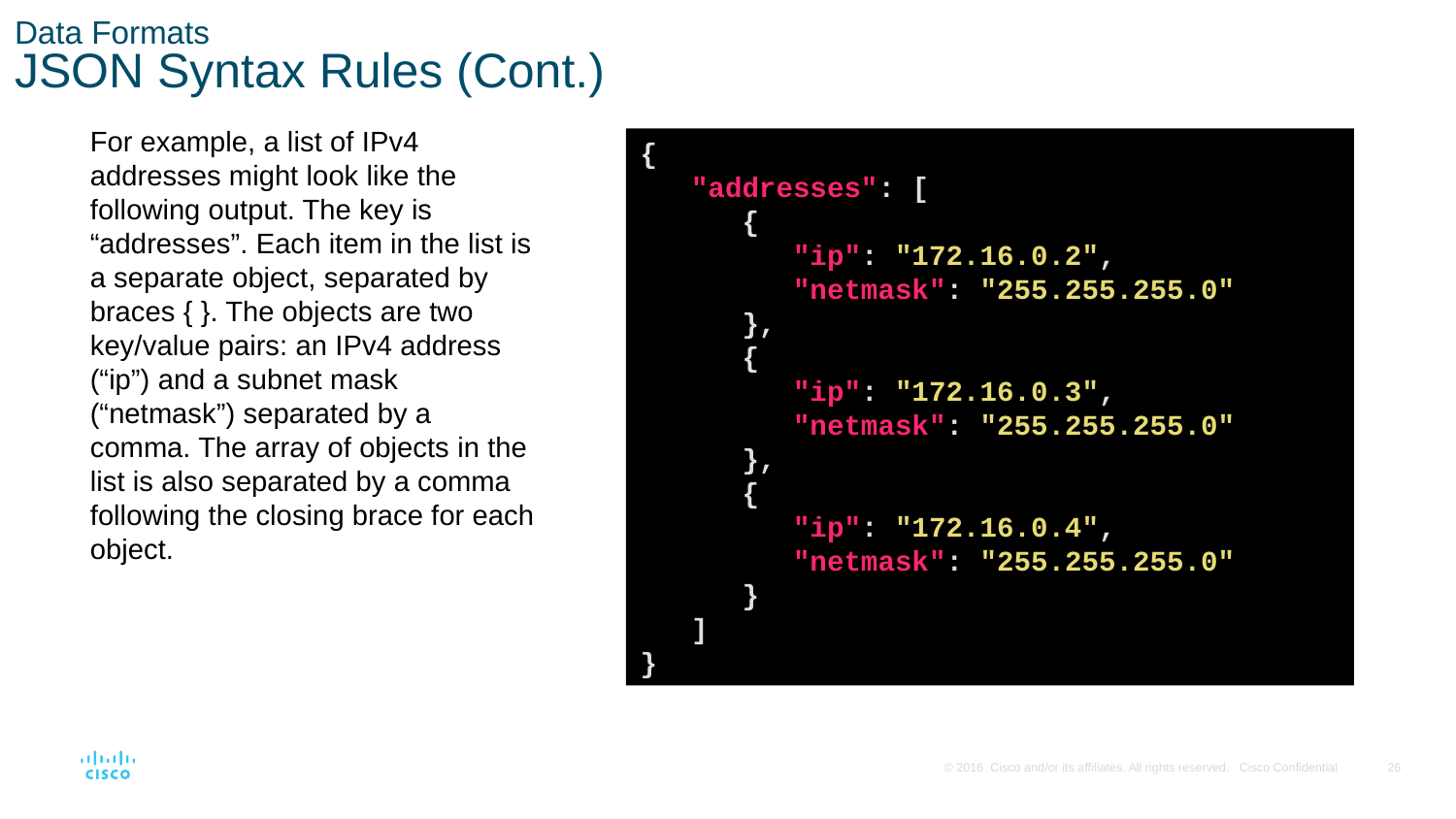

# Data Formats JSON Syntax Rules (Cont.)
For example, a list of IPv4 addresses might look like the following output. The key is “addresses”. Each item in the list is a separate object, separated by braces { }. The objects are two key/value pairs: an IPv4 address (“ip”) and a subnet mask (“netmask”) separated by a comma. The array of objects in the list is also separated by a comma following the closing brace for each object.
{
   "addresses": [
      {
         "ip": "172.16.0.2",
         "netmask": "255.255.255.0"
      },
      {
         "ip": "172.16.0.3",
         "netmask": "255.255.255.0"
      },
      {
         "ip": "172.16.0.4",
         "netmask": "255.255.255.0"
      }
   ]
}